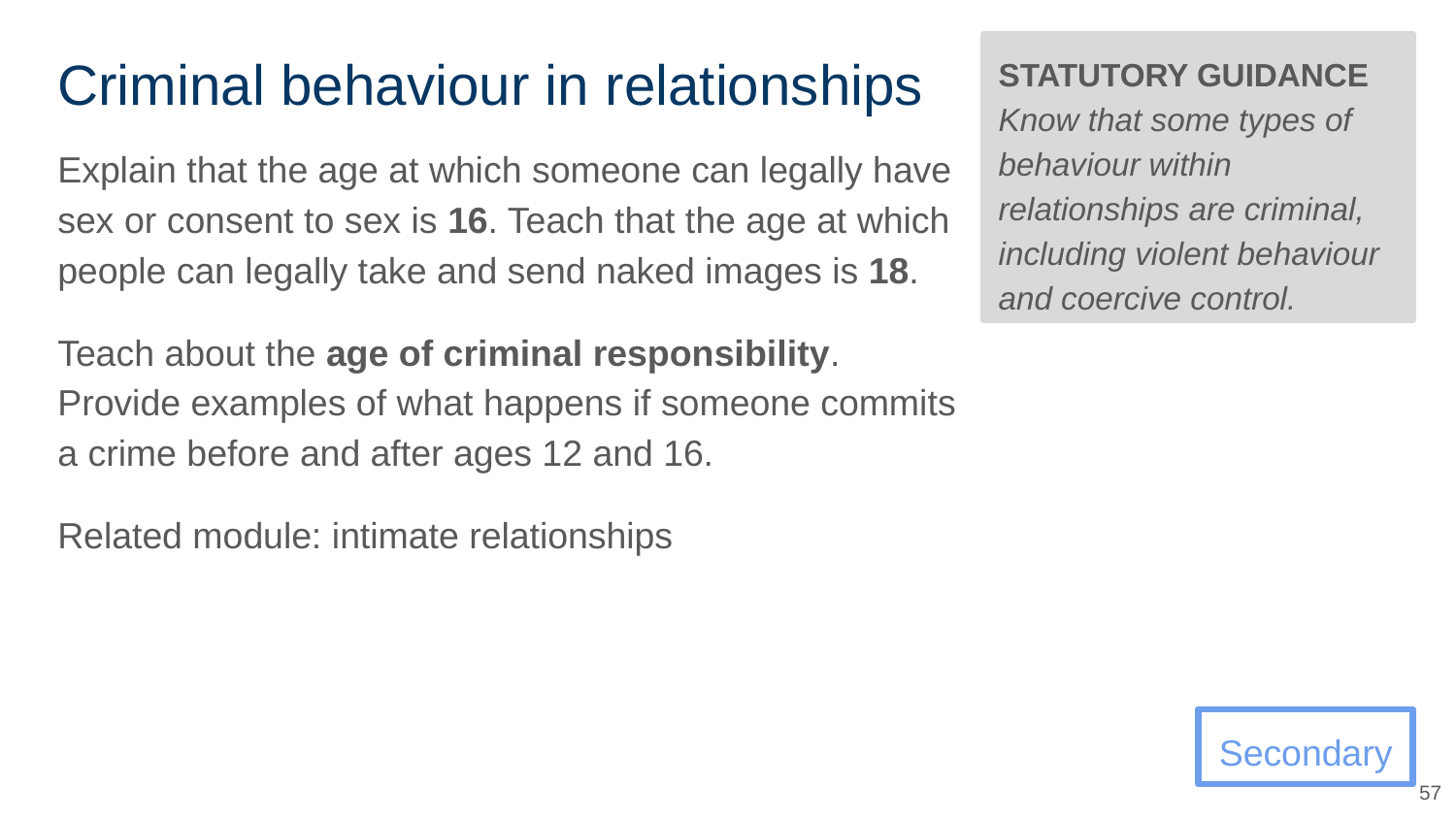

STATUTORY GUIDANCE
Know that some types of behaviour within relationships are criminal, including violent behaviour and coercive control.

# Criminal behaviour in relationships
Explain that the age at which someone can legally have sex or consent to sex is 16. Teach that the age at which people can legally take and send naked images is 18.
Teach about the age of criminal responsibility. Provide examples of what happens if someone commits a crime before and after ages 12 and 16.
Related module: intimate relationships
Secondary
57